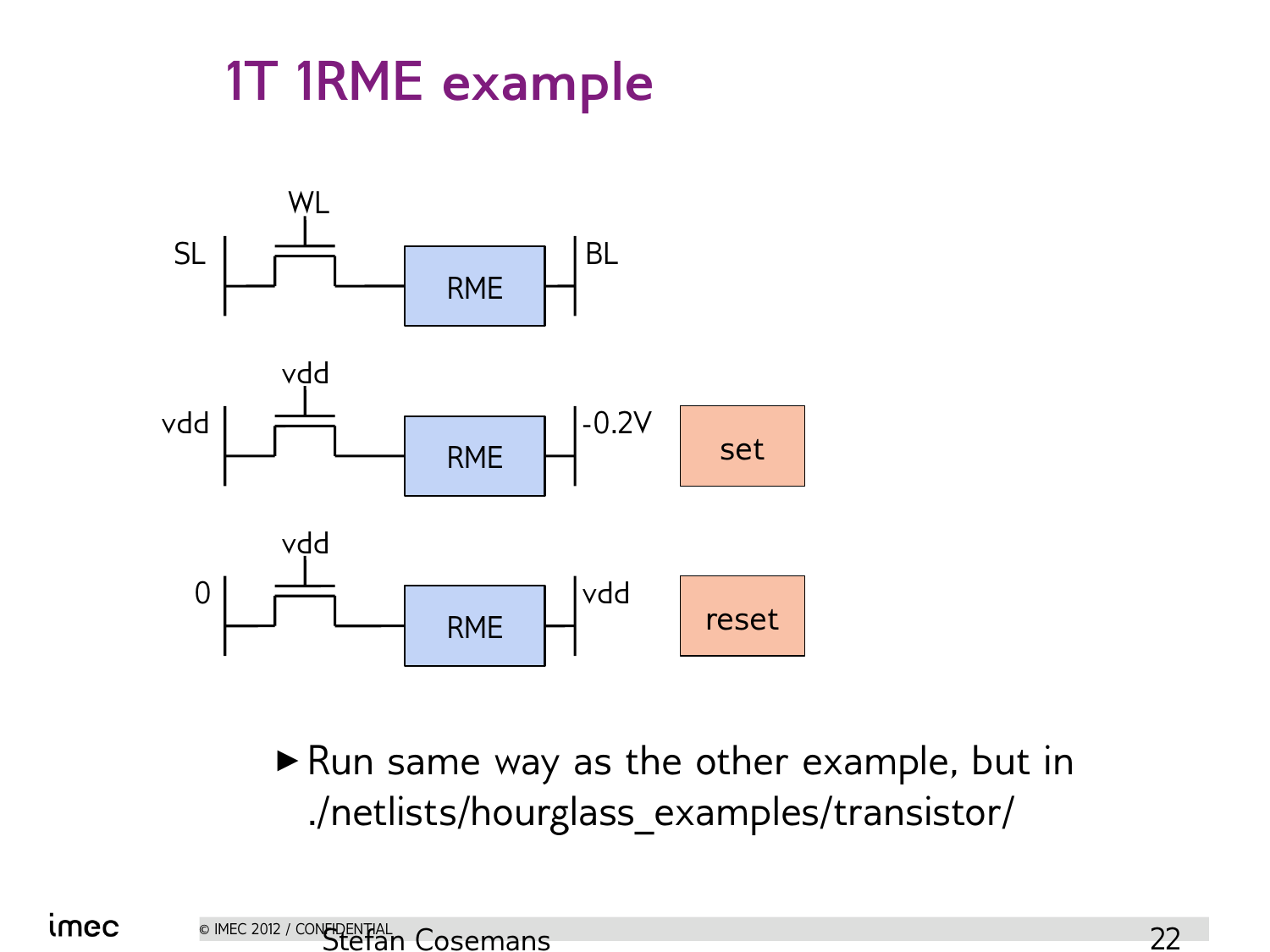

1T 1RME example
WL

SL
BL

RME

vdd

vdd
-0.2V

set

RME

vdd

0
vdd

reset

RME

Run same way as the other example, but in ./netlists/hourglass_examples/transistor/
22
Stefan Cosemans